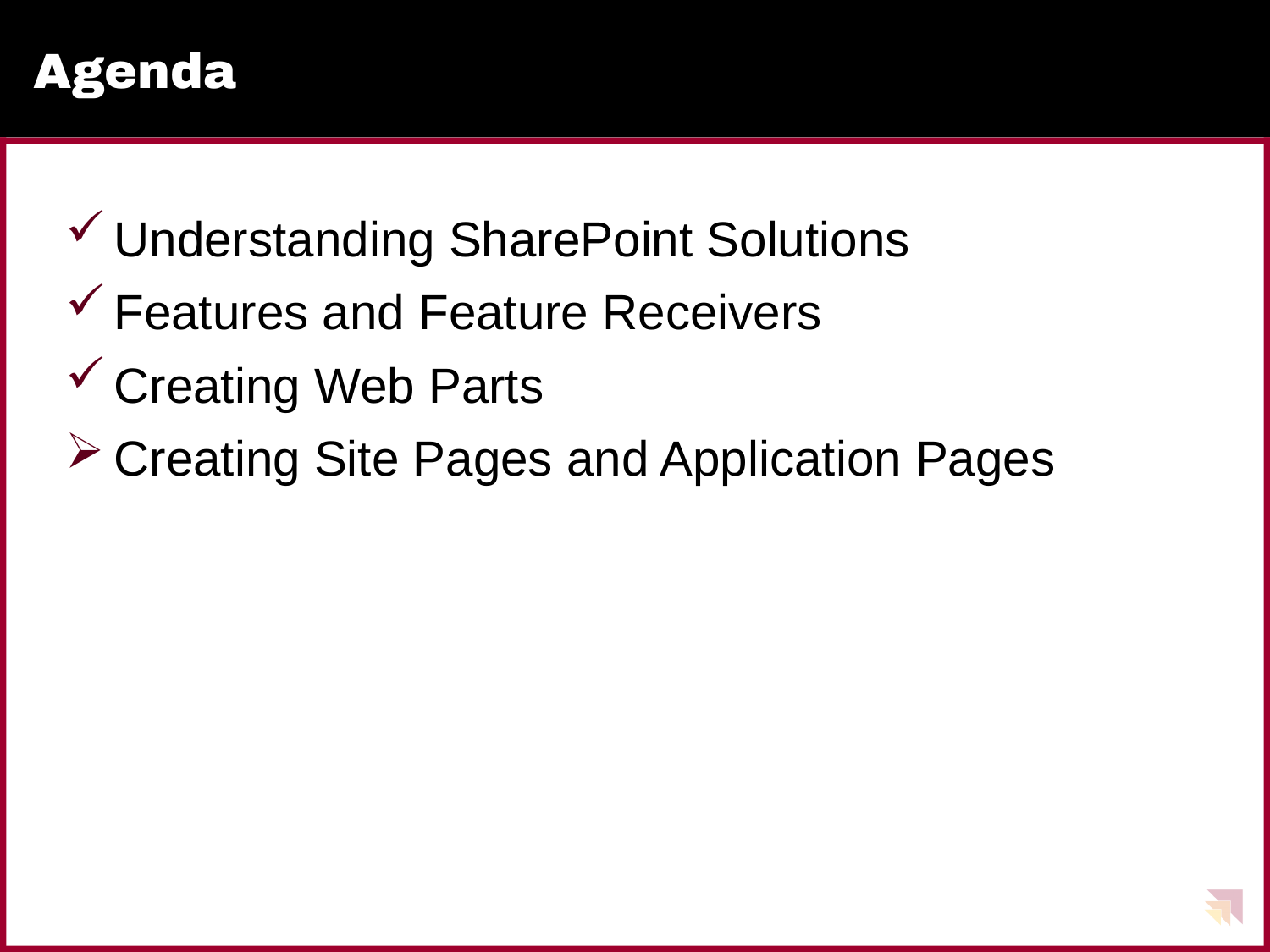

# Agenda
Understanding SharePoint Solutions
Features and Feature Receivers
Creating Web Parts
Creating Site Pages and Application Pages